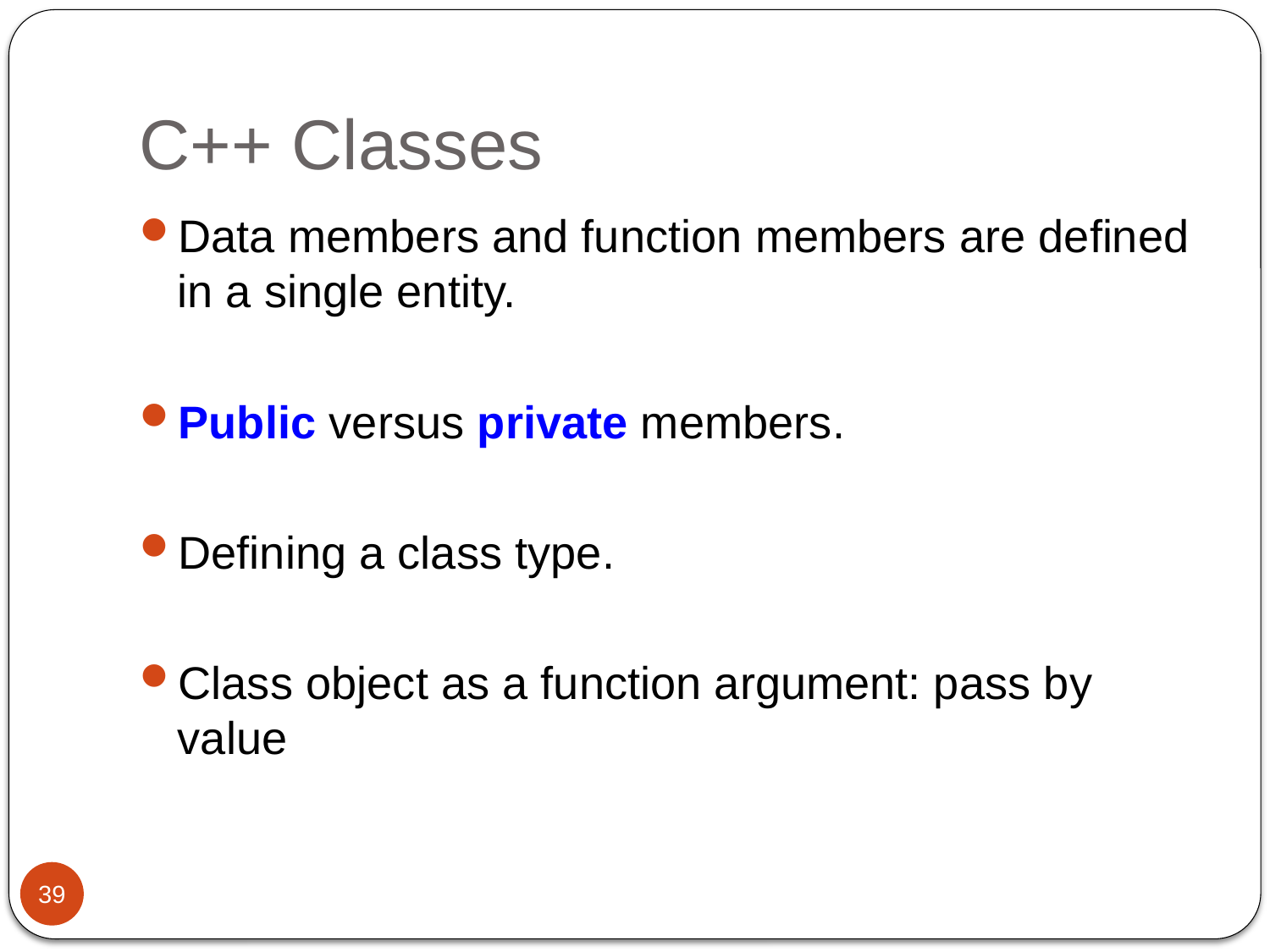

# C++ Classes
Data members and function members are defined in a single entity.

Public versus private members.

Defining a class type.

Class object as a function argument: pass by value

39